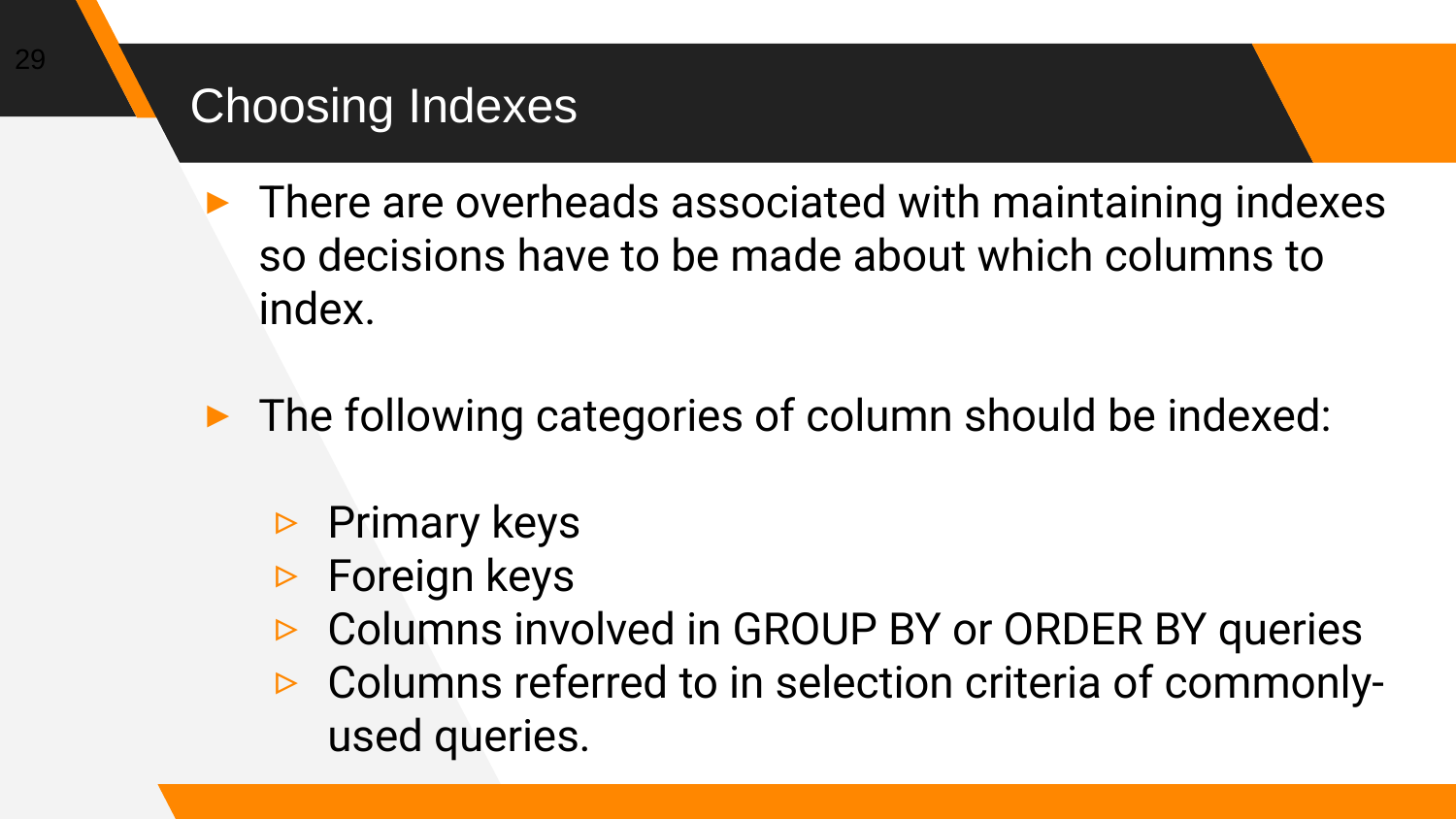

29
# Choosing Indexes
There are overheads associated with maintaining indexes so decisions have to be made about which columns to index.

The following categories of column should be indexed:

Primary keys
Foreign keys
Columns involved in GROUP BY or ORDER BY queries
Columns referred to in selection criteria of commonly-used queries.